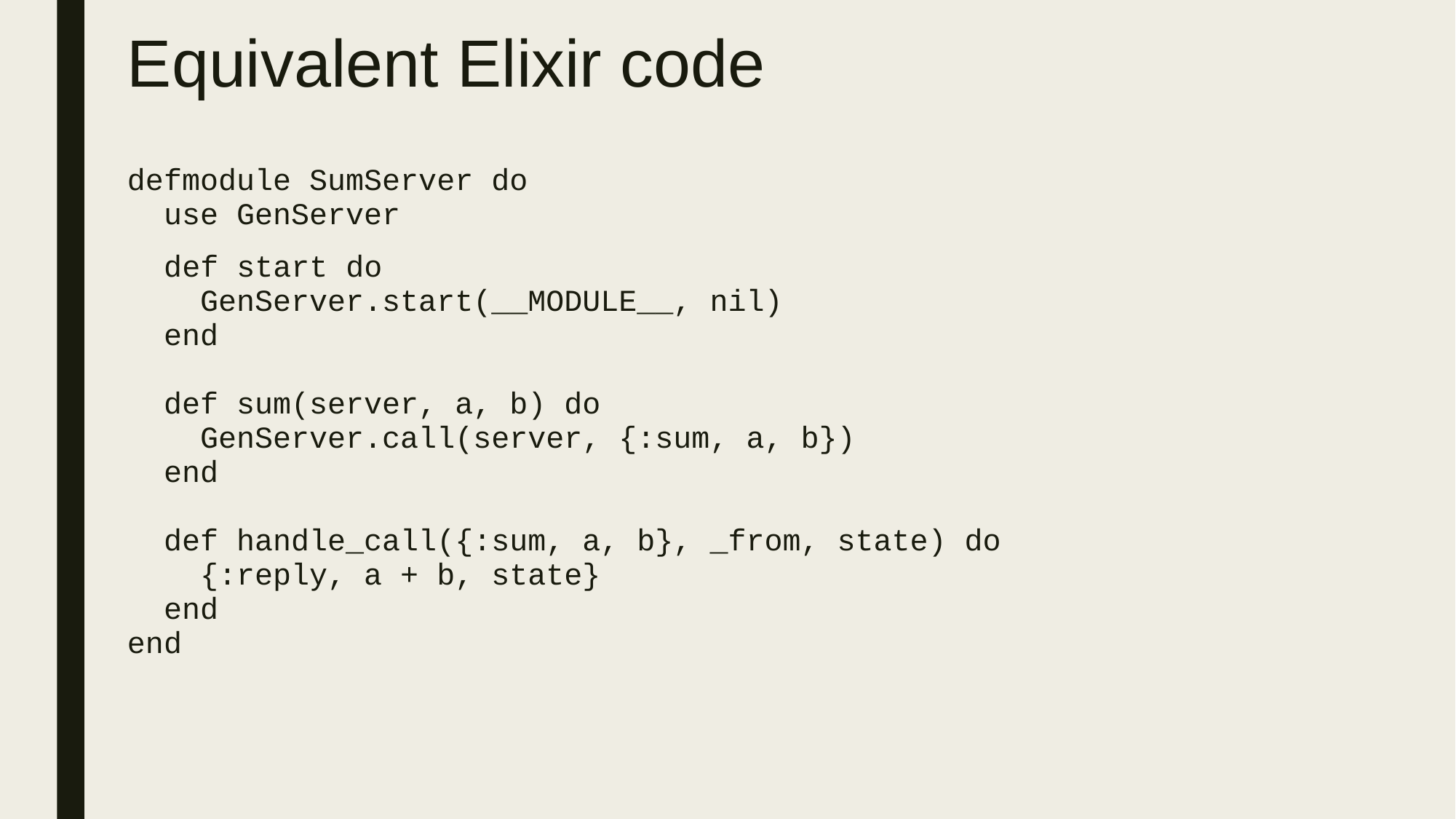

# Equivalent Elixir code
defmodule SumServer do
  use GenServer
  def start do
    GenServer.start(__MODULE__, nil)
  end
  def sum(server, a, b) do
    GenServer.call(server, {:sum, a, b})
  end
  def handle_call({:sum, a, b}, _from, state) do
    {:reply, a + b, state}
  end
end